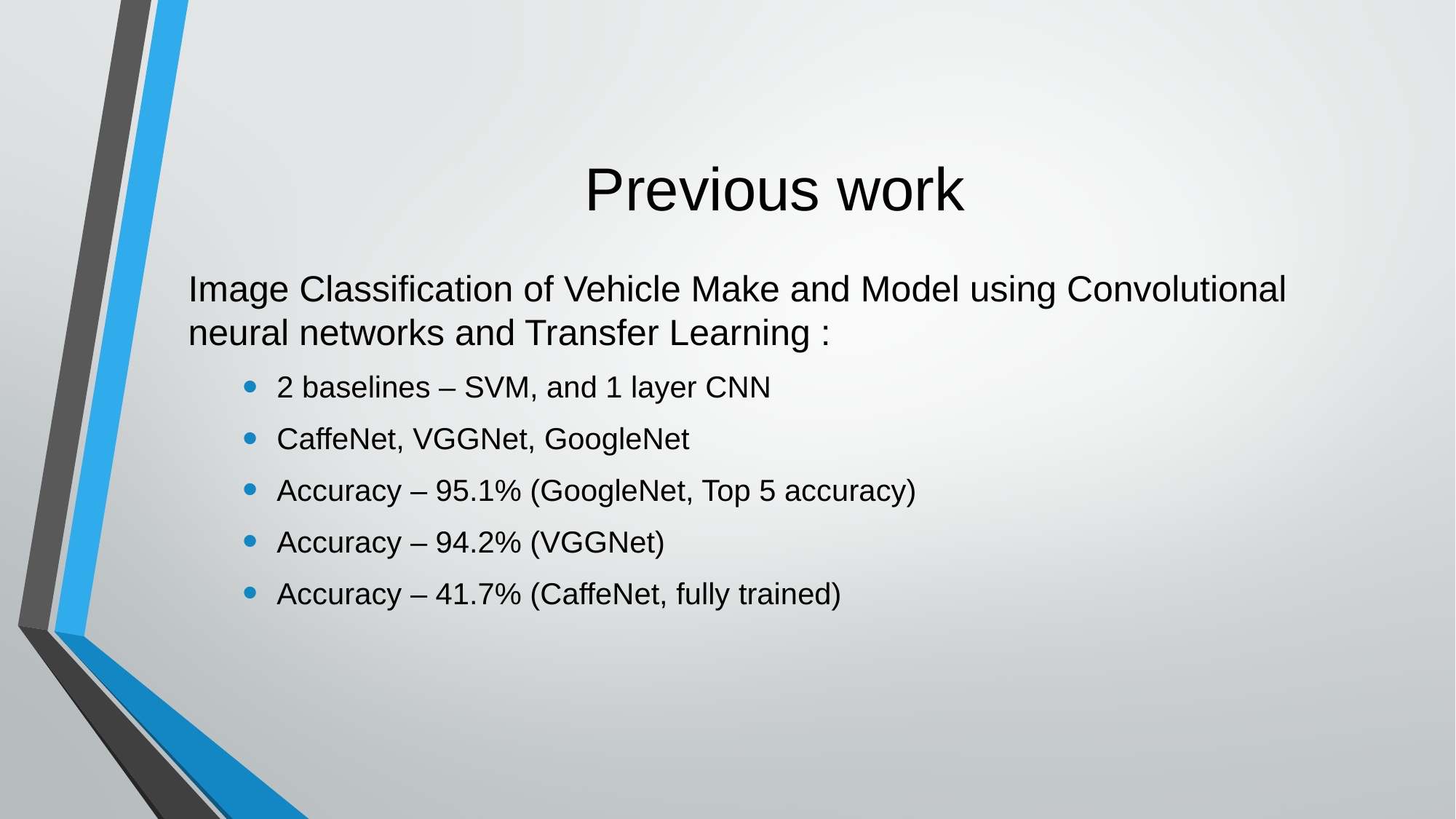

# Previous work
Image Classification of Vehicle Make and Model using Convolutional neural networks and Transfer Learning :
2 baselines – SVM, and 1 layer CNN
CaffeNet, VGGNet, GoogleNet
Accuracy – 95.1% (GoogleNet, Top 5 accuracy)
Accuracy – 94.2% (VGGNet)
Accuracy – 41.7% (CaffeNet, fully trained)